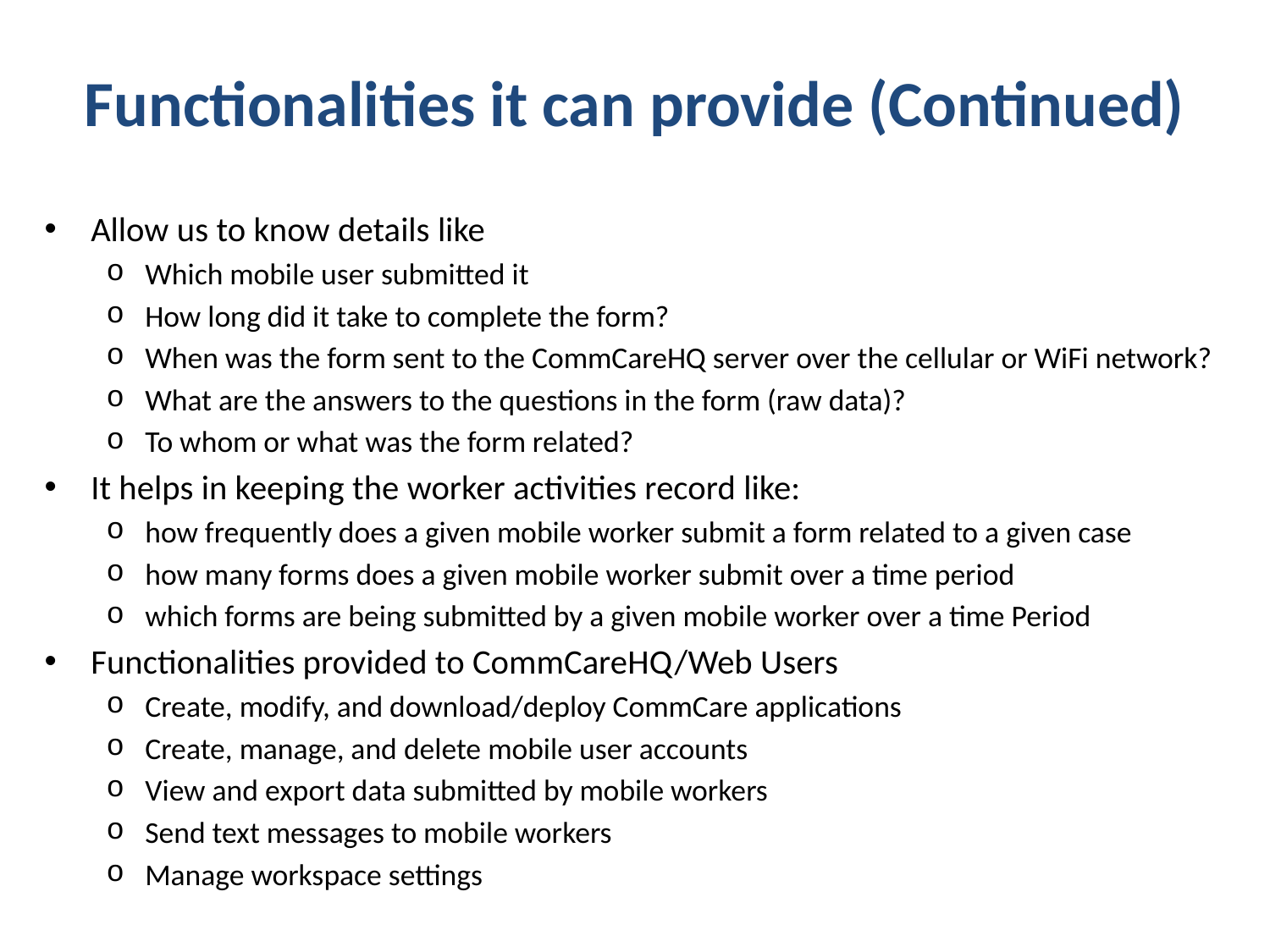

# Functionalities it can provide (Continued)
Allow us to know details like
Which mobile user submitted it
How long did it take to complete the form?
When was the form sent to the CommCareHQ server over the cellular or WiFi network?
What are the answers to the questions in the form (raw data)?
To whom or what was the form related?
It helps in keeping the worker activities record like:
how frequently does a given mobile worker submit a form related to a given case
how many forms does a given mobile worker submit over a time period
which forms are being submitted by a given mobile worker over a time Period
Functionalities provided to CommCareHQ/Web Users
Create, modify, and download/deploy CommCare applications
Create, manage, and delete mobile user accounts
View and export data submitted by mobile workers
Send text messages to mobile workers
Manage workspace settings